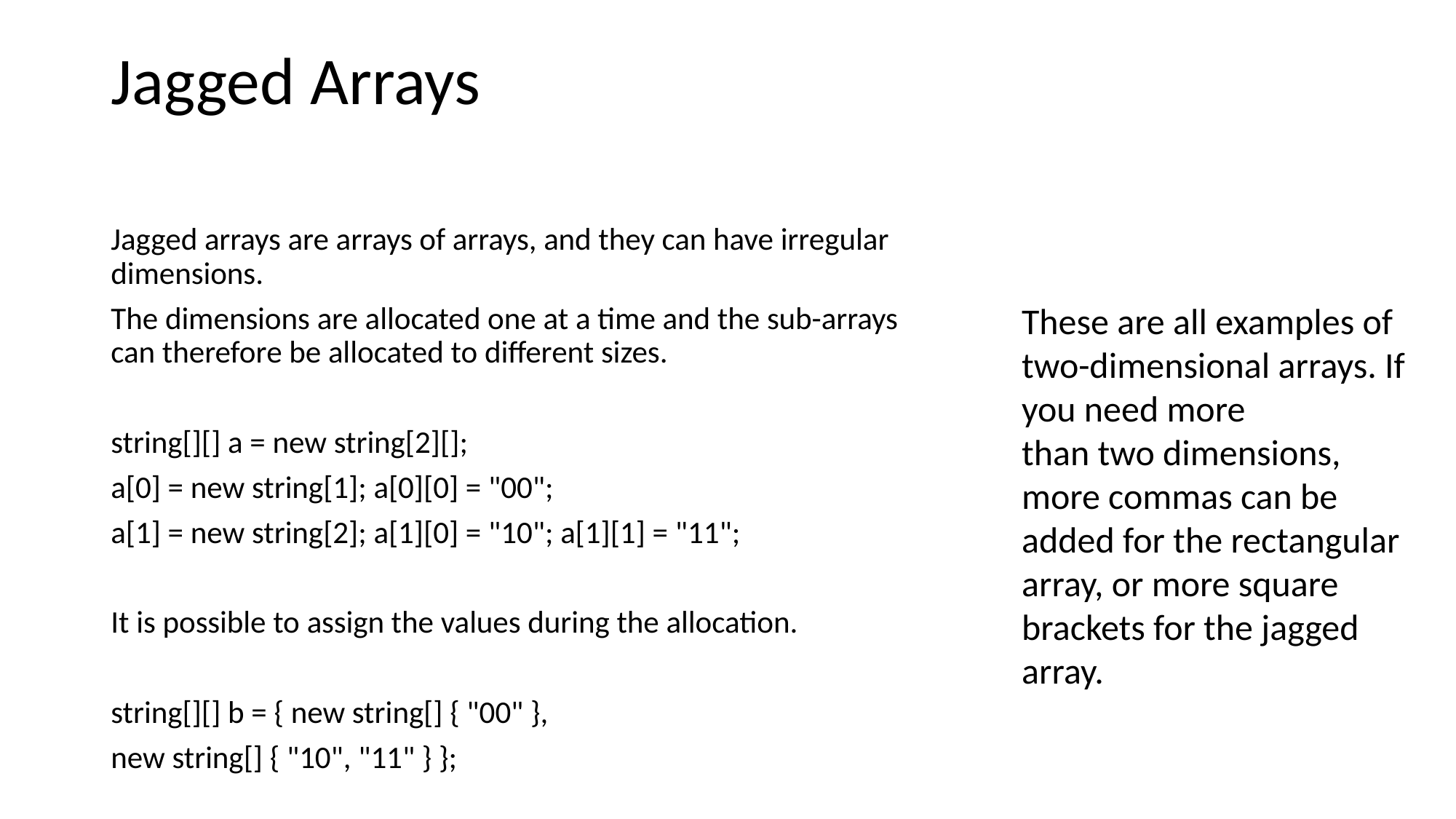

# Jagged Arrays
Jagged arrays are arrays of arrays, and they can have irregular dimensions.
The dimensions are allocated one at a time and the sub-arrays can therefore be allocated to different sizes.

string[][] a = new string[2][];
a[0] = new string[1]; a[0][0] = "00";
a[1] = new string[2]; a[1][0] = "10"; a[1][1] = "11";

It is possible to assign the values during the allocation.

string[][] b = { new string[] { "00" },
new string[] { "10", "11" } };

These are all examples of two-dimensional arrays. If you need more
than two dimensions, more commas can be added for the rectangular
array, or more square brackets for the jagged array.